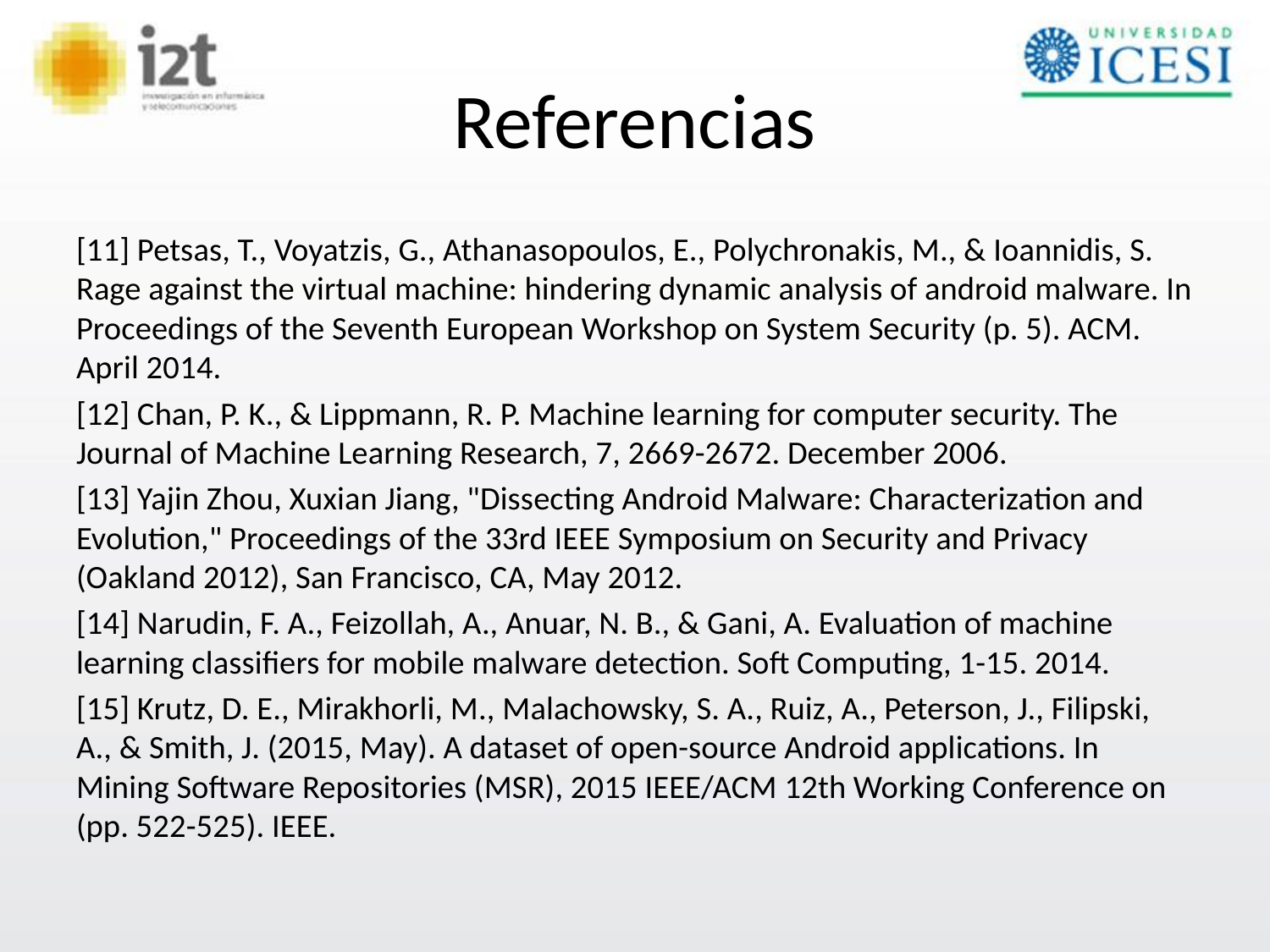

# Referencias
[11] Petsas, T., Voyatzis, G., Athanasopoulos, E., Polychronakis, M., & Ioannidis, S. Rage against the virtual machine: hindering dynamic analysis of android malware. In Proceedings of the Seventh European Workshop on System Security (p. 5). ACM. April 2014.
[12] Chan, P. K., & Lippmann, R. P. Machine learning for computer security. The Journal of Machine Learning Research, 7, 2669-2672. December 2006.
[13] Yajin Zhou, Xuxian Jiang, "Dissecting Android Malware: Characterization and Evolution," Proceedings of the 33rd IEEE Symposium on Security and Privacy (Oakland 2012), San Francisco, CA, May 2012.
[14] Narudin, F. A., Feizollah, A., Anuar, N. B., & Gani, A. Evaluation of machine learning classifiers for mobile malware detection. Soft Computing, 1-15. 2014.
[15] Krutz, D. E., Mirakhorli, M., Malachowsky, S. A., Ruiz, A., Peterson, J., Filipski, A., & Smith, J. (2015, May). A dataset of open-source Android applications. In Mining Software Repositories (MSR), 2015 IEEE/ACM 12th Working Conference on (pp. 522-525). IEEE.